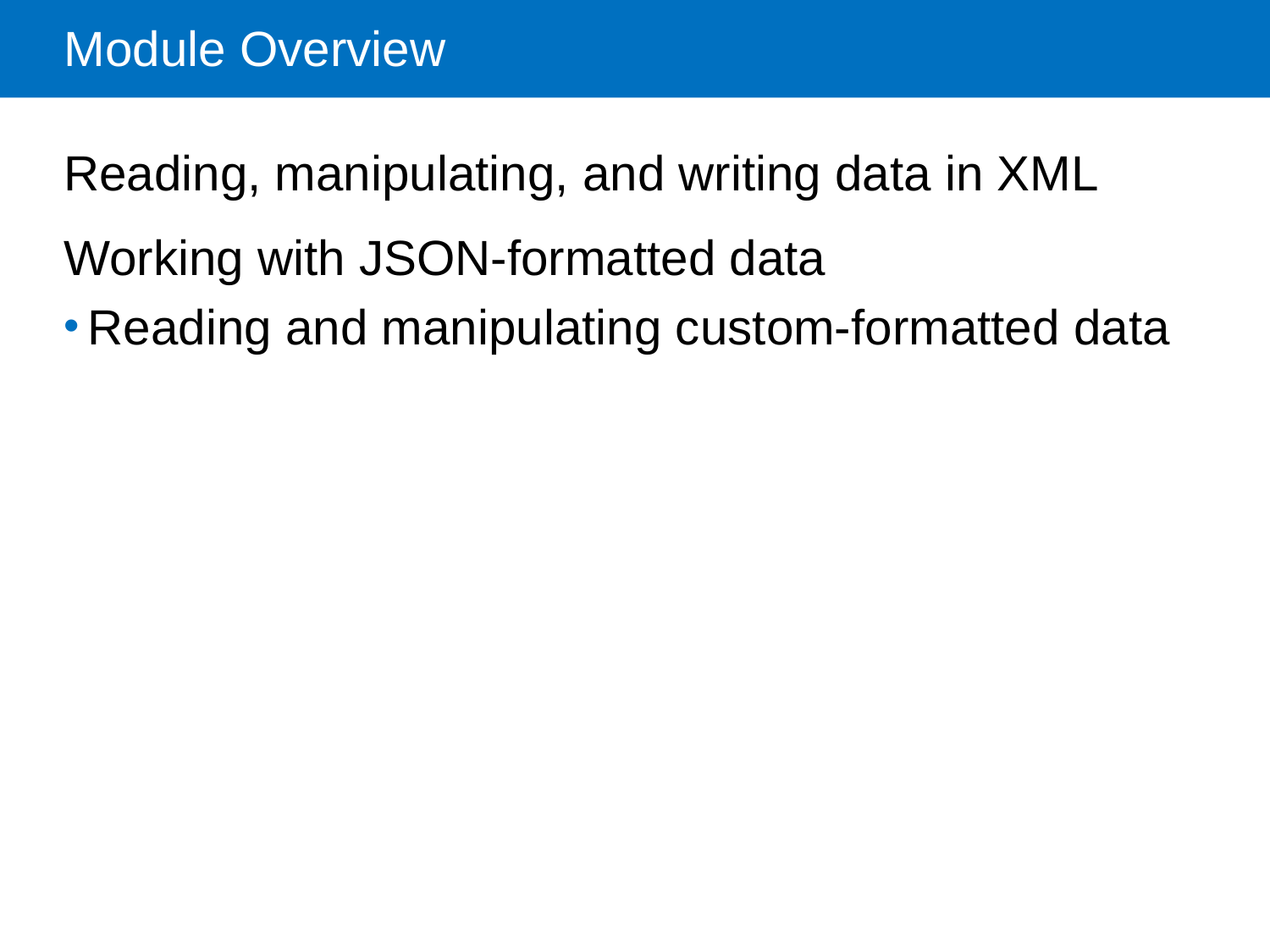

# Module Overview
Reading, manipulating, and writing data in XML
Working with JSON-formatted data
Reading and manipulating custom-formatted data